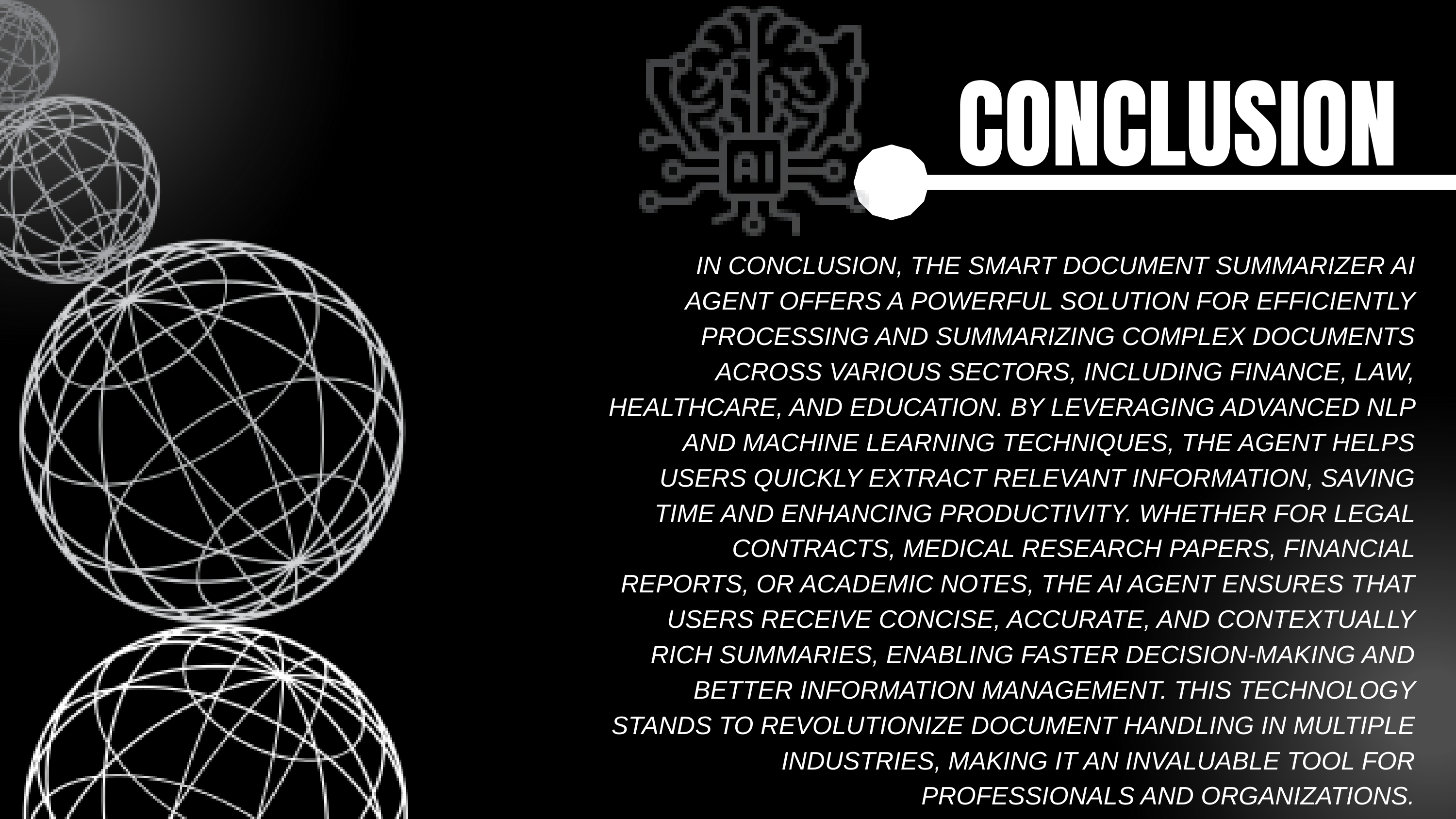

CONCLUSION

IN CONCLUSION, THE SMART DOCUMENT SUMMARIZER AI AGENT OFFERS A POWERFUL SOLUTION FOR EFFICIENTLY PROCESSING AND SUMMARIZING COMPLEX DOCUMENTS ACROSS VARIOUS SECTORS, INCLUDING FINANCE, LAW, HEALTHCARE, AND EDUCATION. BY LEVERAGING ADVANCED NLP AND MACHINE LEARNING TECHNIQUES, THE AGENT HELPS USERS QUICKLY EXTRACT RELEVANT INFORMATION, SAVING TIME AND ENHANCING PRODUCTIVITY. WHETHER FOR LEGAL CONTRACTS, MEDICAL RESEARCH PAPERS, FINANCIAL REPORTS, OR ACADEMIC NOTES, THE AI AGENT ENSURES THAT USERS RECEIVE CONCISE, ACCURATE, AND CONTEXTUALLY RICH SUMMARIES, ENABLING FASTER DECISION-MAKING AND BETTER INFORMATION MANAGEMENT. THIS TECHNOLOGY STANDS TO REVOLUTIONIZE DOCUMENT HANDLING IN MULTIPLE INDUSTRIES, MAKING IT AN INVALUABLE TOOL FOR PROFESSIONALS AND ORGANIZATIONS.